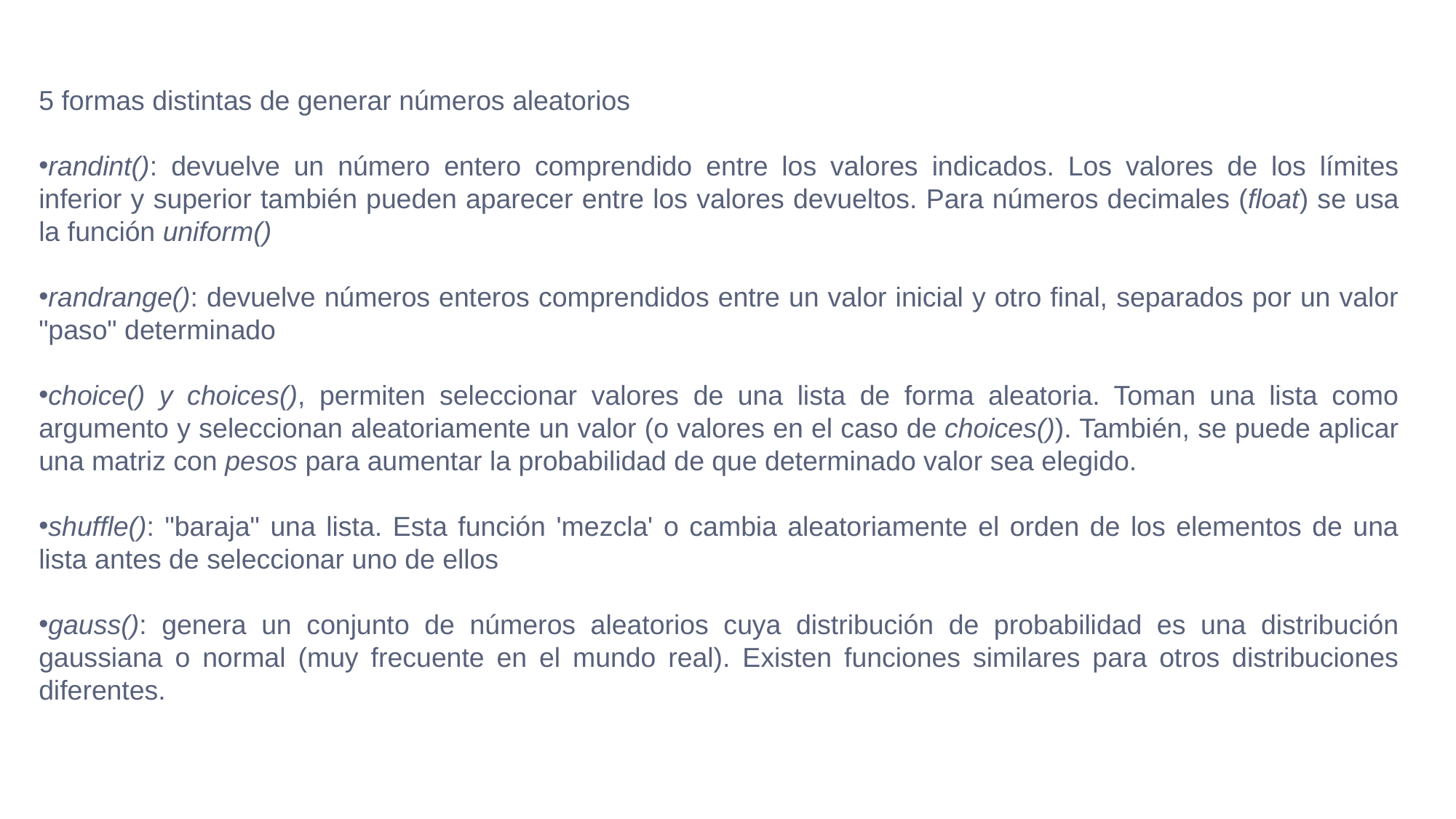

5 formas distintas de generar números aleatorios

randint(): devuelve un número entero comprendido entre los valores indicados. Los valores de los límites inferior y superior también pueden aparecer entre los valores devueltos. Para números decimales (float) se usa la función uniform()

randrange(): devuelve números enteros comprendidos entre un valor inicial y otro final, separados por un valor "paso" determinado

choice() y choices(), permiten seleccionar valores de una lista de forma aleatoria. Toman una lista como argumento y seleccionan aleatoriamente un valor (o valores en el caso de choices()). También, se puede aplicar una matriz con pesos para aumentar la probabilidad de que determinado valor sea elegido.

shuffle(): "baraja" una lista. Esta función 'mezcla' o cambia aleatoriamente el orden de los elementos de una lista antes de seleccionar uno de ellos

gauss(): genera un conjunto de números aleatorios cuya distribución de probabilidad es una distribución gaussiana o normal (muy frecuente en el mundo real). Existen funciones similares para otros distribuciones diferentes.